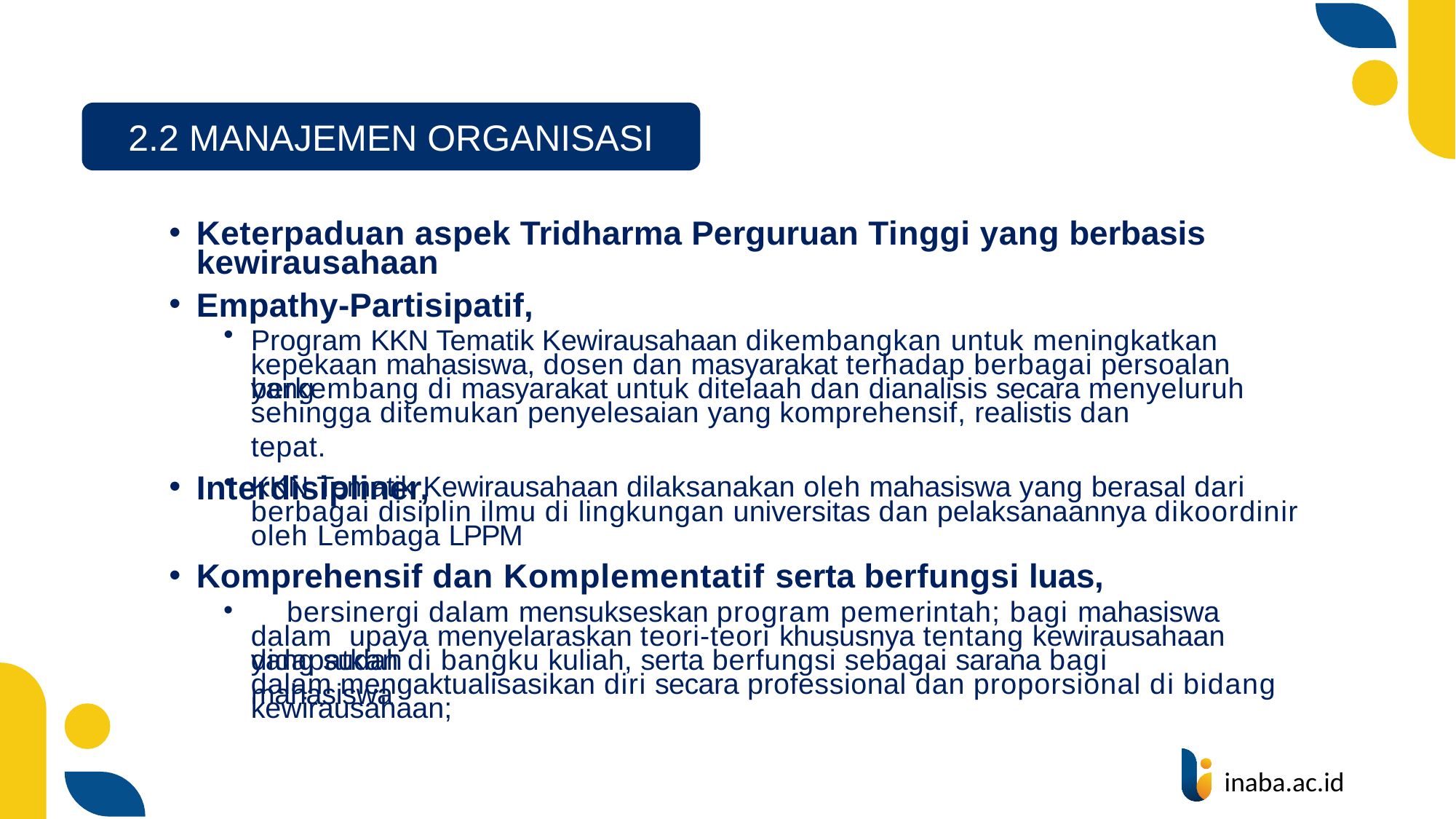

2.2 MANAJEMEN ORGANISASI
Keterpaduan aspek Tridharma Perguruan Tinggi yang berbasis
kewirausahaan
Empathy-Partisipatif,
Program KKN Tematik Kewirausahaan dikembangkan untuk meningkatkan  kepekaan mahasiswa, dosen dan masyarakat terhadap berbagai persoalan yang
berkembang di masyarakat untuk ditelaah dan dianalisis secara menyeluruh
sehingga ditemukan penyelesaian yang komprehensif, realistis dan tepat.
Interdisipliner,
KKN Tematik Kewirausahaan dilaksanakan oleh mahasiswa yang berasal dari
berbagai disiplin ilmu di lingkungan universitas dan pelaksanaannya dikoordinir
oleh Lembaga LPPM
Komprehensif dan Komplementatif serta berfungsi luas,
	bersinergi dalam mensukseskan program pemerintah; bagi mahasiswa dalam  upaya menyelaraskan teori-teori khususnya tentang kewirausahaan yang sudah
didapatkan di bangku kuliah, serta berfungsi sebagai sarana bagi mahasiswa
dalam mengaktualisasikan diri secara professional dan proporsional di bidang
kewirausahaan;